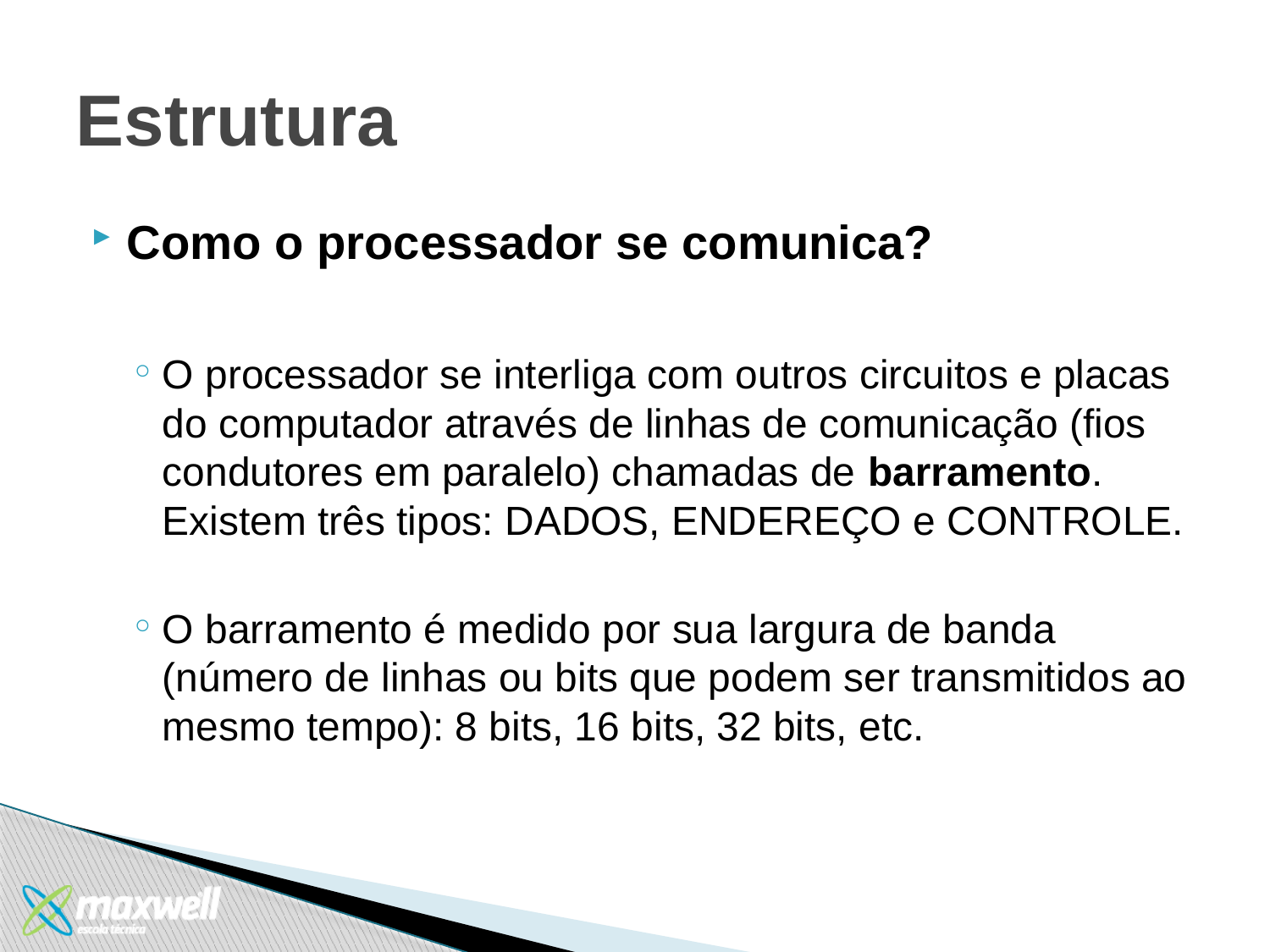

# Estrutura
Como o processador se comunica?

O processador se interliga com outros circuitos e placas do computador através de linhas de comunicação (fios condutores em paralelo) chamadas de barramento. Existem três tipos: DADOS, ENDEREÇO e CONTROLE.

O barramento é medido por sua largura de banda (número de linhas ou bits que podem ser transmitidos ao mesmo tempo): 8 bits, 16 bits, 32 bits, etc.